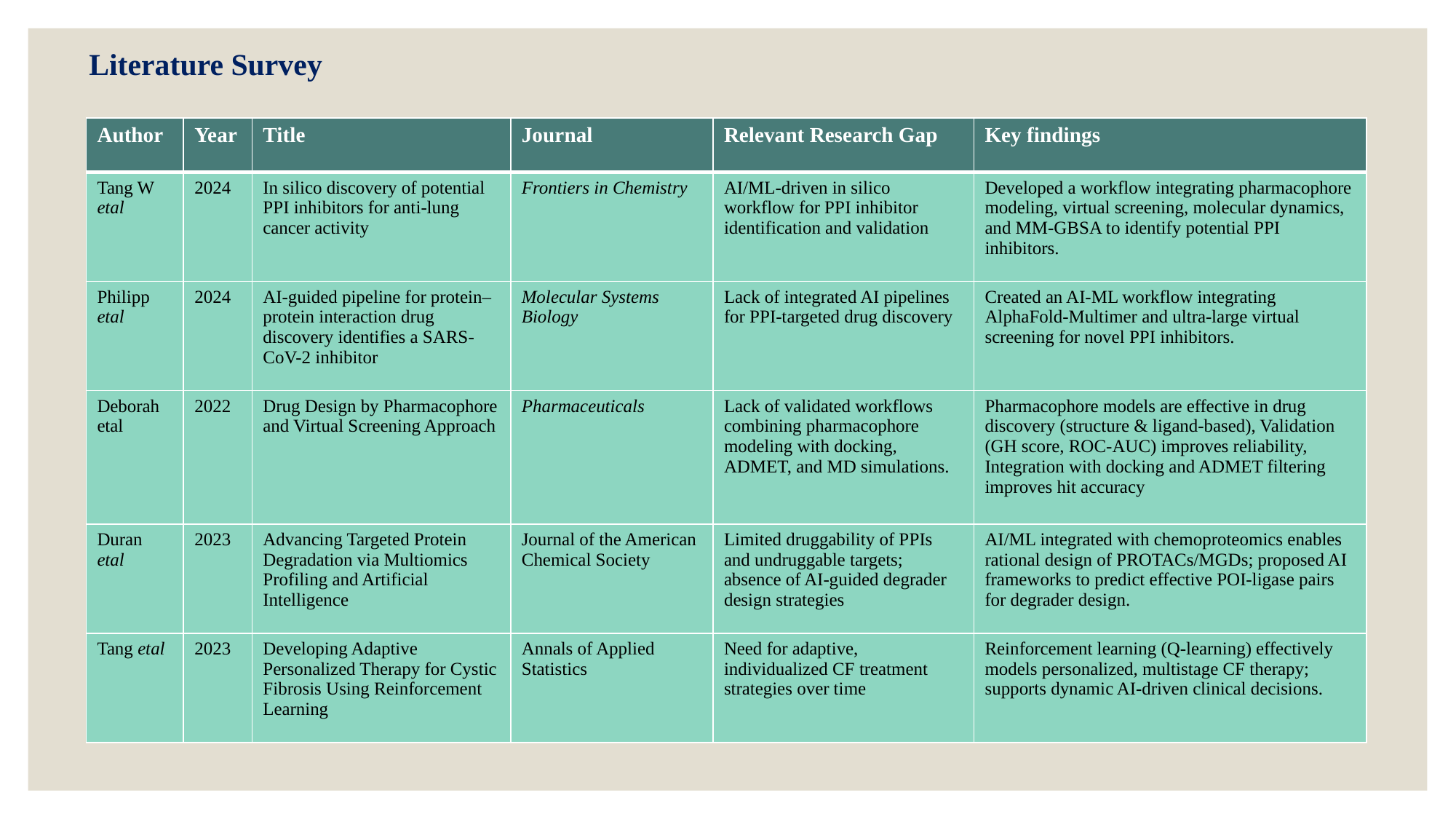

Literature Survey
| Author | Year | Title | Journal | Relevant Research Gap | Key findings |
| --- | --- | --- | --- | --- | --- |
| Tang W etal | 2024 | In silico discovery of potential PPI inhibitors for anti-lung cancer activity | Frontiers in Chemistry | AI/ML-driven in silico workflow for PPI inhibitor identification and validation | Developed a workflow integrating pharmacophore modeling, virtual screening, molecular dynamics, and MM-GBSA to identify potential PPI inhibitors. |
| Philipp etal | 2024 | AI-guided pipeline for protein–protein interaction drug discovery identifies a SARS-CoV-2 inhibitor | Molecular Systems Biology | Lack of integrated AI pipelines for PPI-targeted drug discovery | Created an AI-ML workflow integrating AlphaFold-Multimer and ultra-large virtual screening for novel PPI inhibitors. |
| Deborah etal | 2022 | Drug Design by Pharmacophore and Virtual Screening Approach | Pharmaceuticals | Lack of validated workflows combining pharmacophore modeling with docking, ADMET, and MD simulations. | Pharmacophore models are effective in drug discovery (structure & ligand-based), Validation (GH score, ROC-AUC) improves reliability, Integration with docking and ADMET filtering improves hit accuracy |
| Duran etal | 2023 | Advancing Targeted Protein Degradation via Multiomics Profiling and Artificial Intelligence | Journal of the American Chemical Society | Limited druggability of PPIs and undruggable targets; absence of AI-guided degrader design strategies | AI/ML integrated with chemoproteomics enables rational design of PROTACs/MGDs; proposed AI frameworks to predict effective POI-ligase pairs for degrader design. |
| Tang etal | 2023 | Developing Adaptive Personalized Therapy for Cystic Fibrosis Using Reinforcement Learning | Annals of Applied Statistics | Need for adaptive, individualized CF treatment strategies over time | Reinforcement learning (Q-learning) effectively models personalized, multistage CF therapy; supports dynamic AI-driven clinical decisions. |